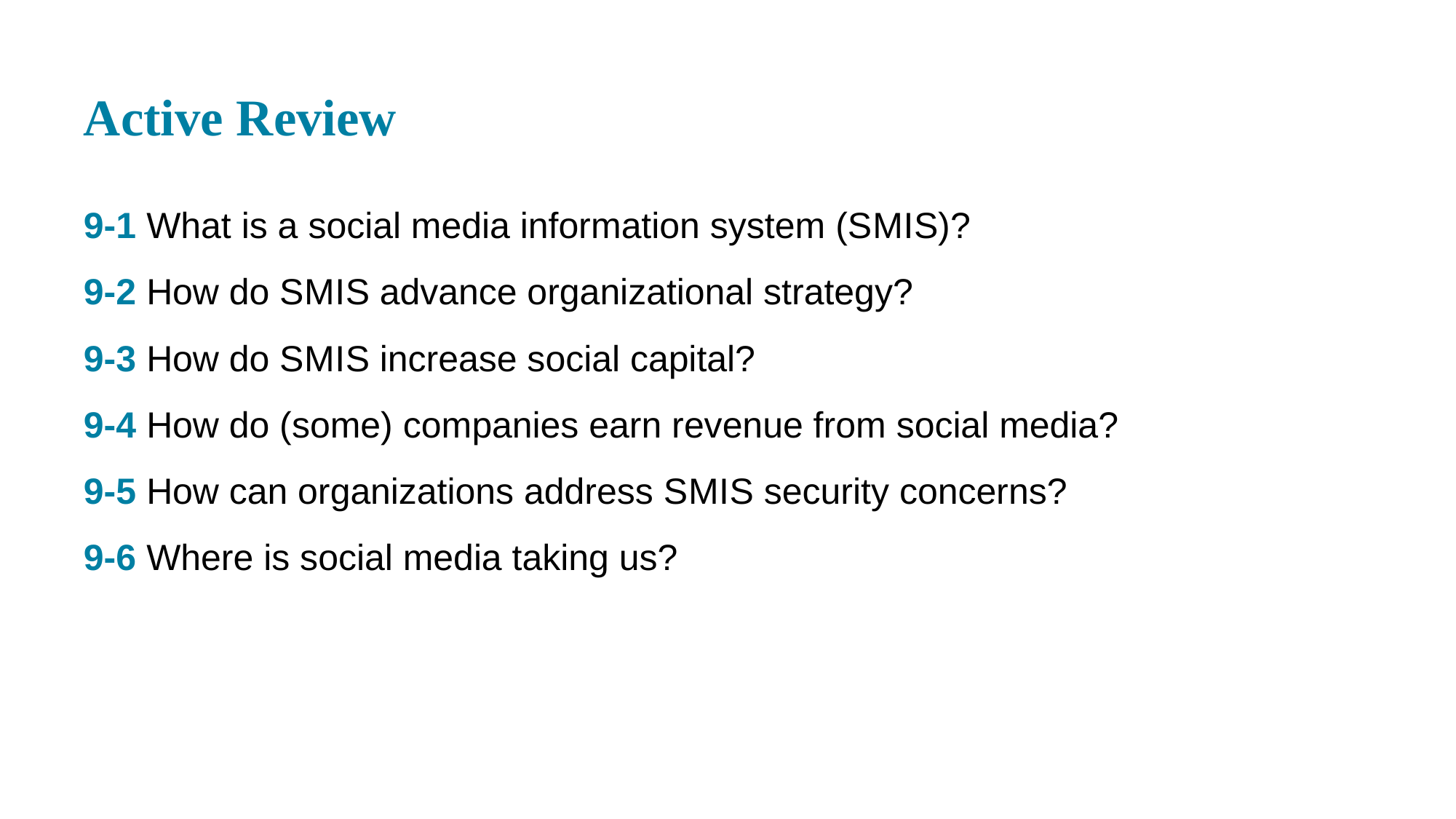

# Active Review
9-1 What is a social media information system (S M I S)?
9-2 How do S M I S advance organizational strategy?
9-3 How do S M I S increase social capital?
9-4 How do (some) companies earn revenue from social media?
9-5 How can organizations address S M I S security concerns?
9-6 Where is social media taking us?